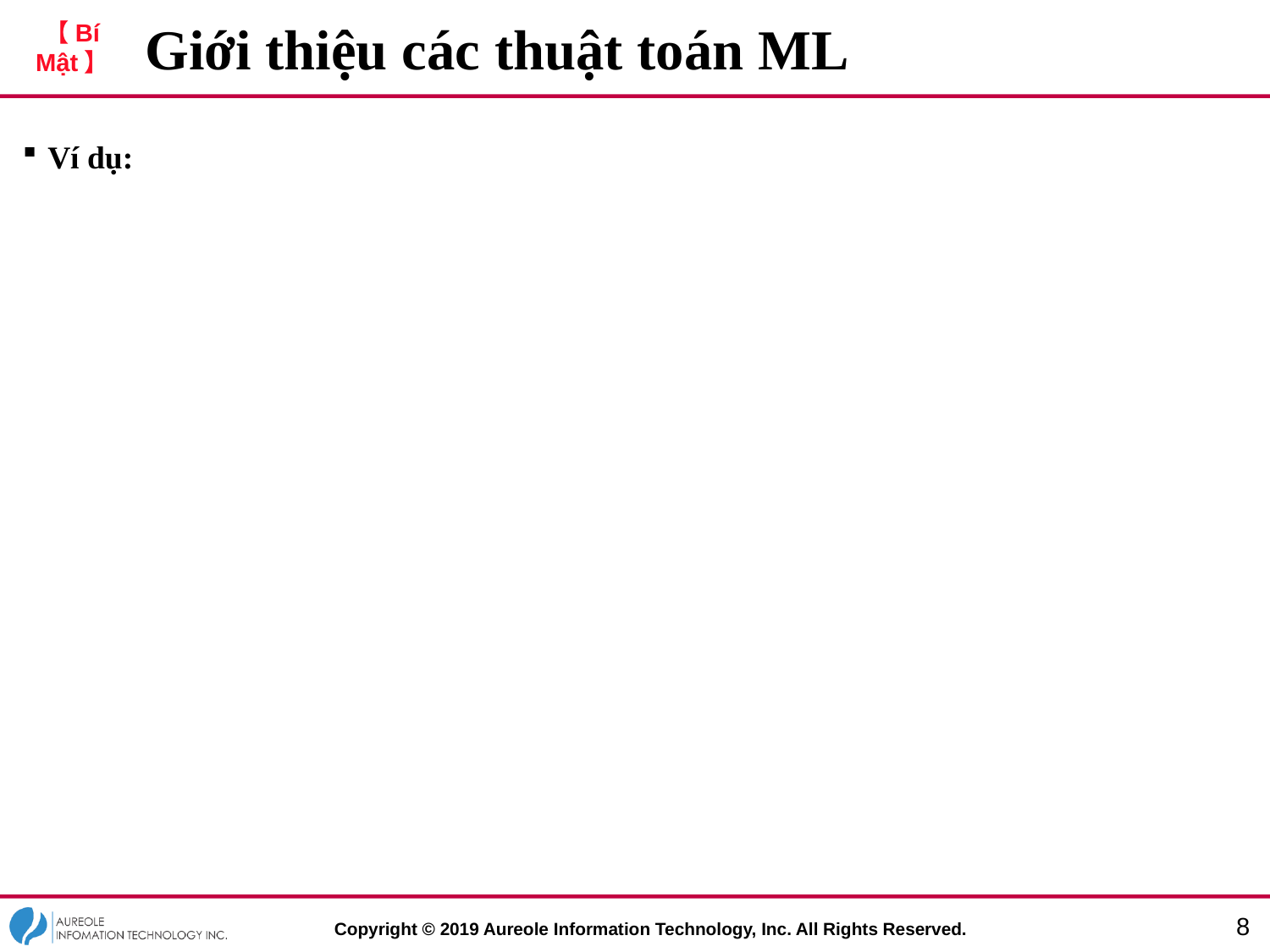

# Giới thiệu các thuật toán ML
Ví dụ:
8